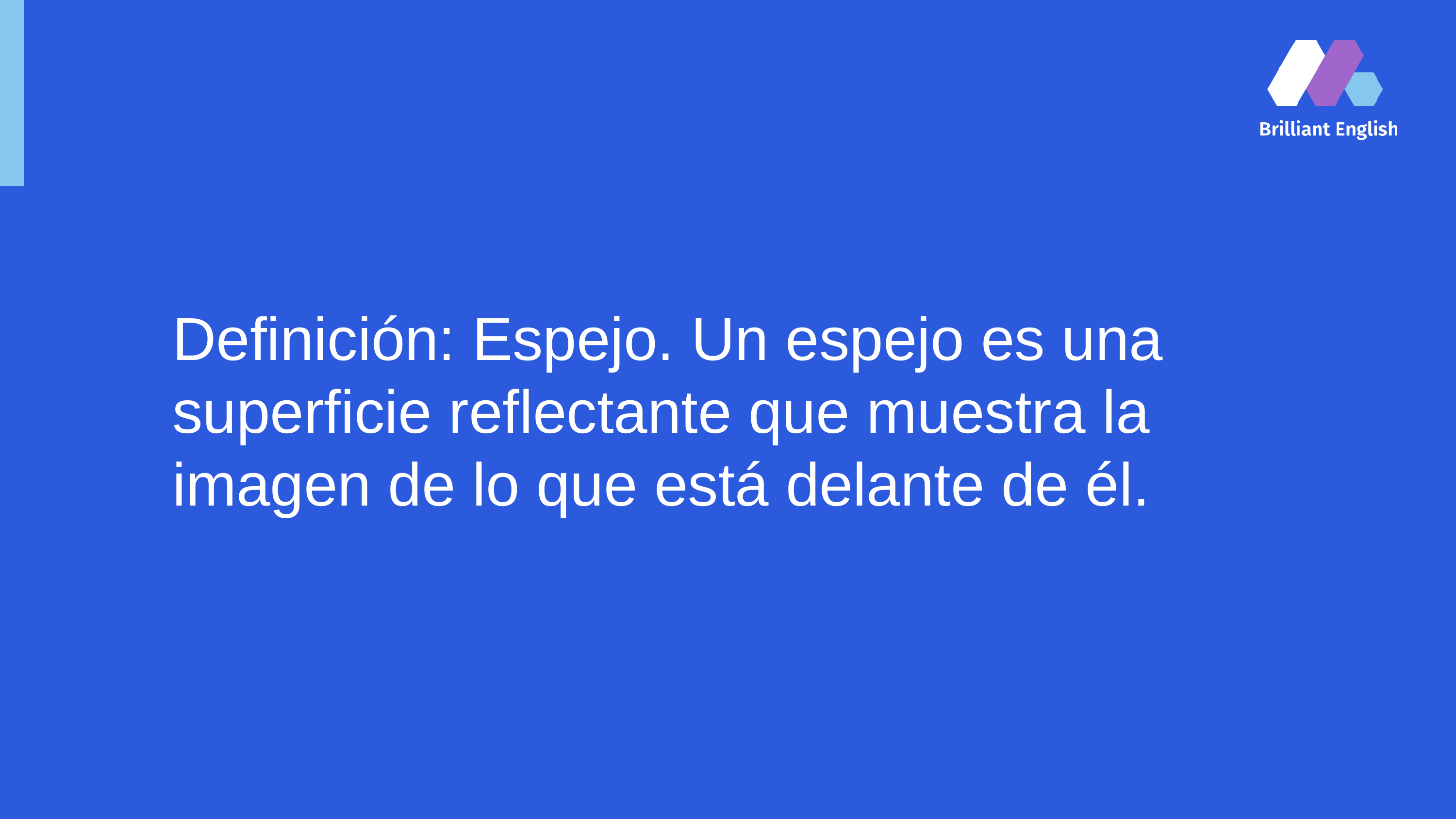

Definición: Espejo. Un espejo es una superficie reflectante que muestra la imagen de lo que está delante de él.